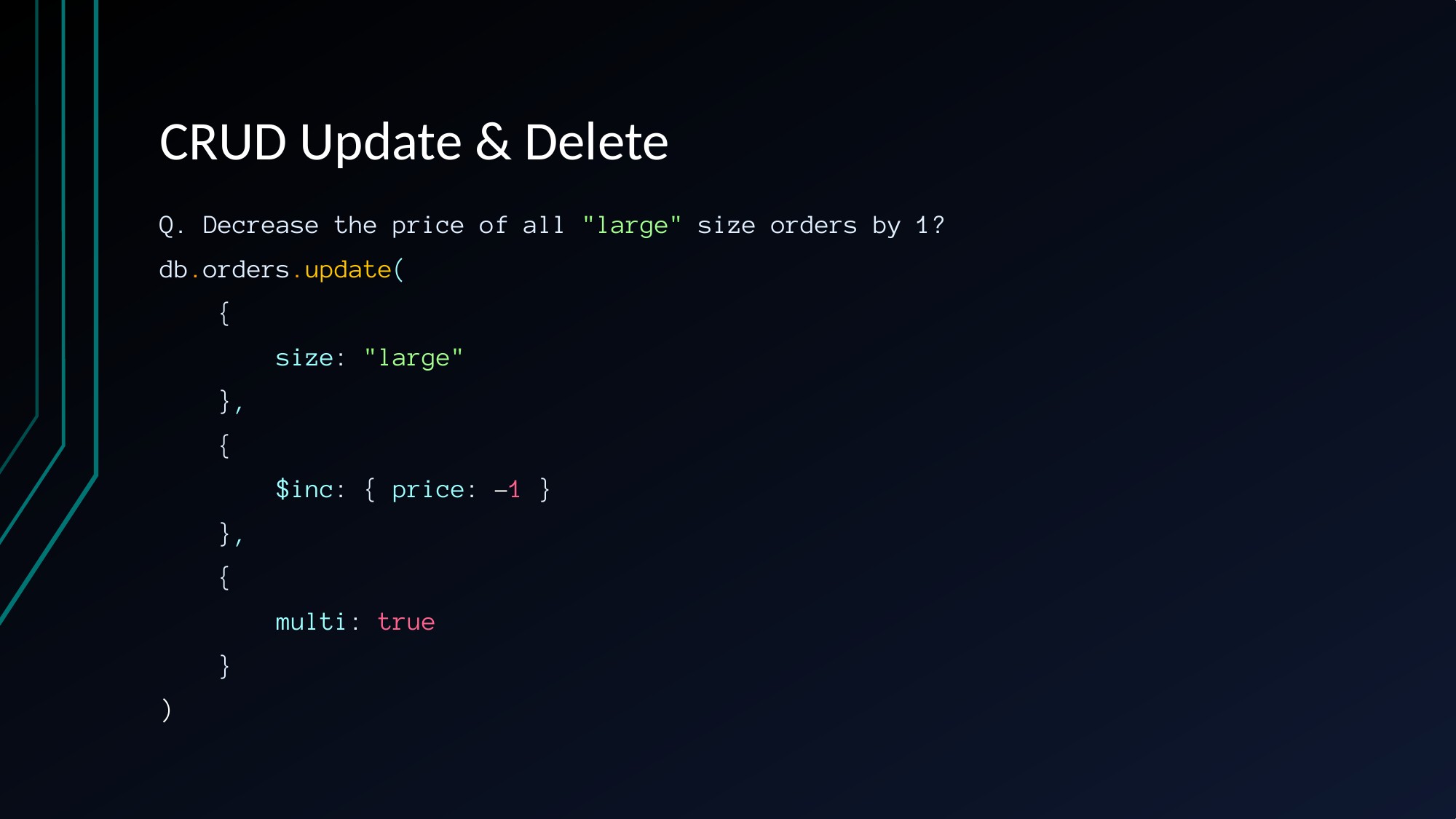

# CRUD Update & Delete
Q. Decrease the price of all "large" size orders by 1?
db.orders.update(
    {
        size: "large"
    },
    {
        $inc: { price: -1 }
    },
    {
        multi: true
    }
)